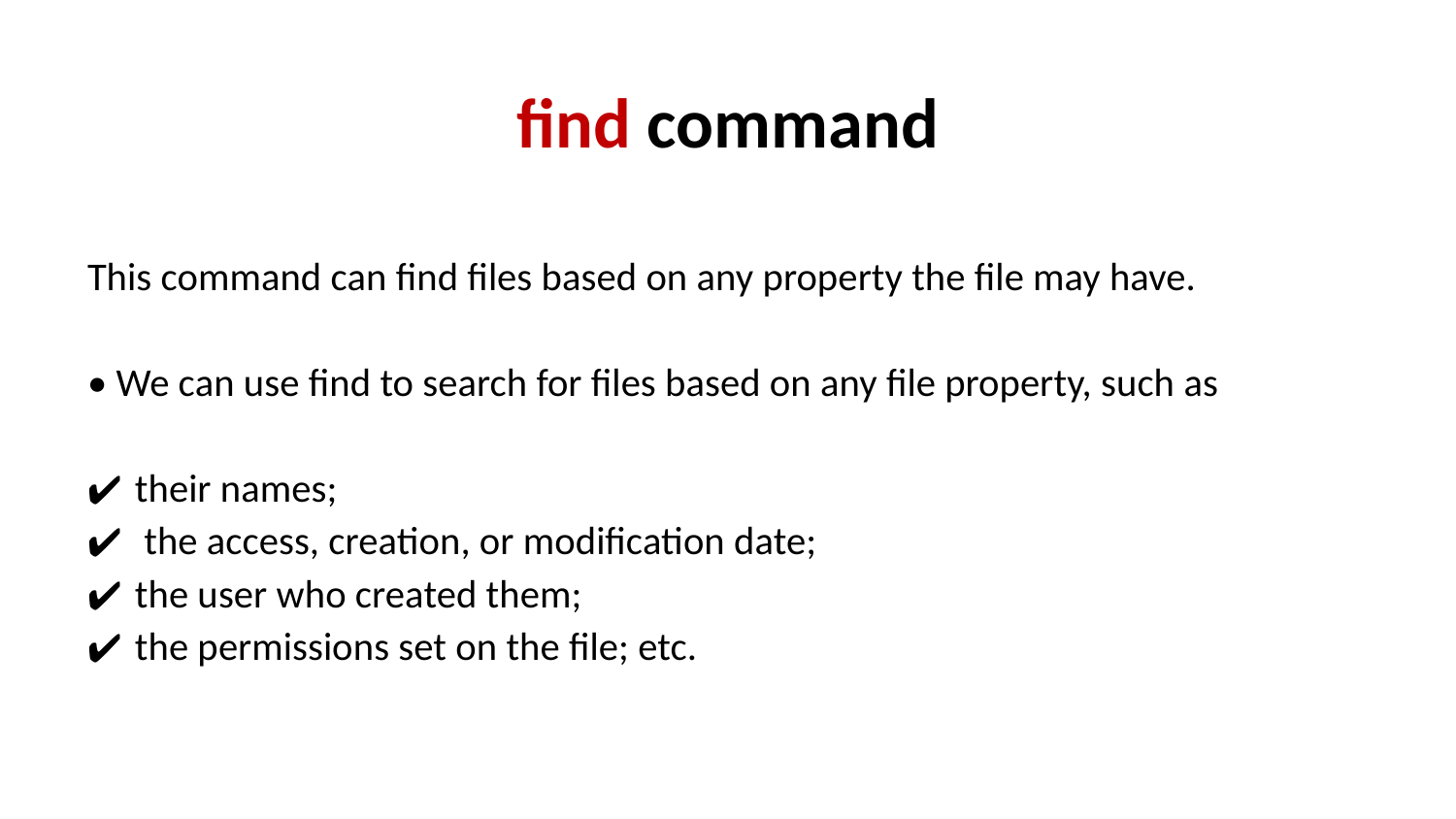

# find command

This command can find files based on any property the file may have.

• We can use find to search for files based on any file property, such as

their names;
 the access, creation, or modification date;
the user who created them;
the permissions set on the file; etc.